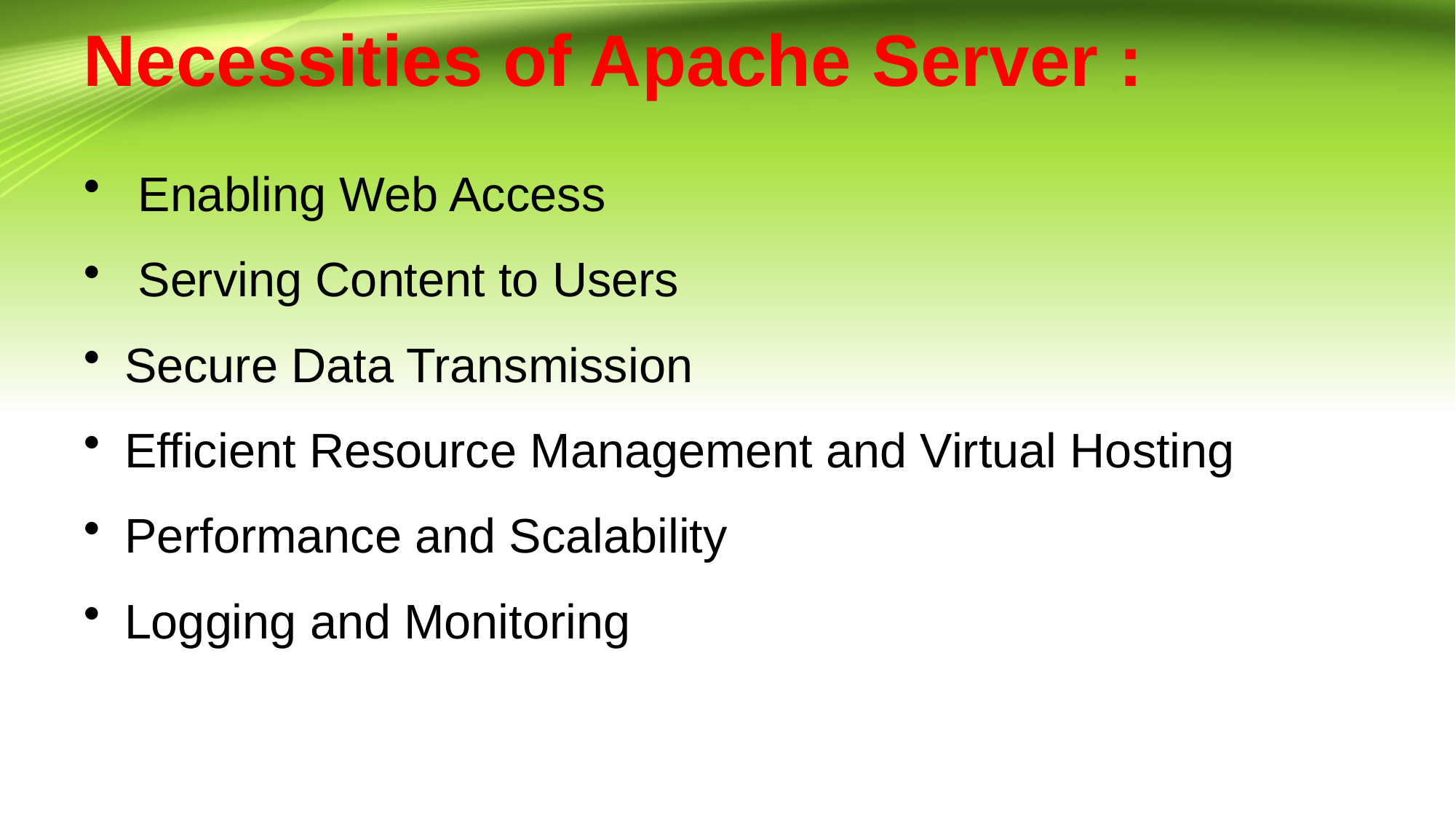

# Necessities of Apache Server :
 Enabling Web Access
 Serving Content to Users
Secure Data Transmission
Efficient Resource Management and Virtual Hosting
Performance and Scalability
Logging and Monitoring